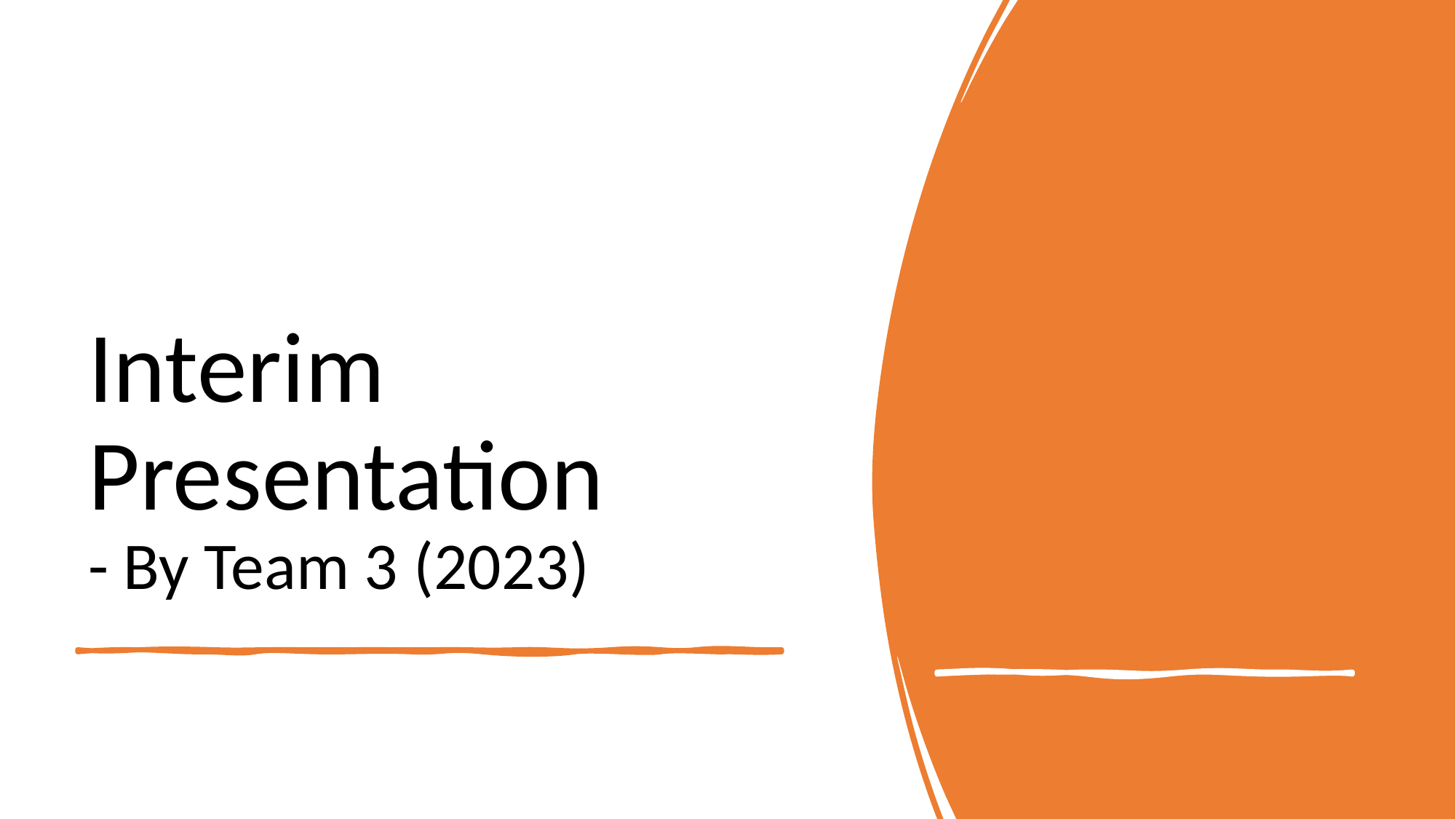

# Interim Presentation - By Team 3 (2023)